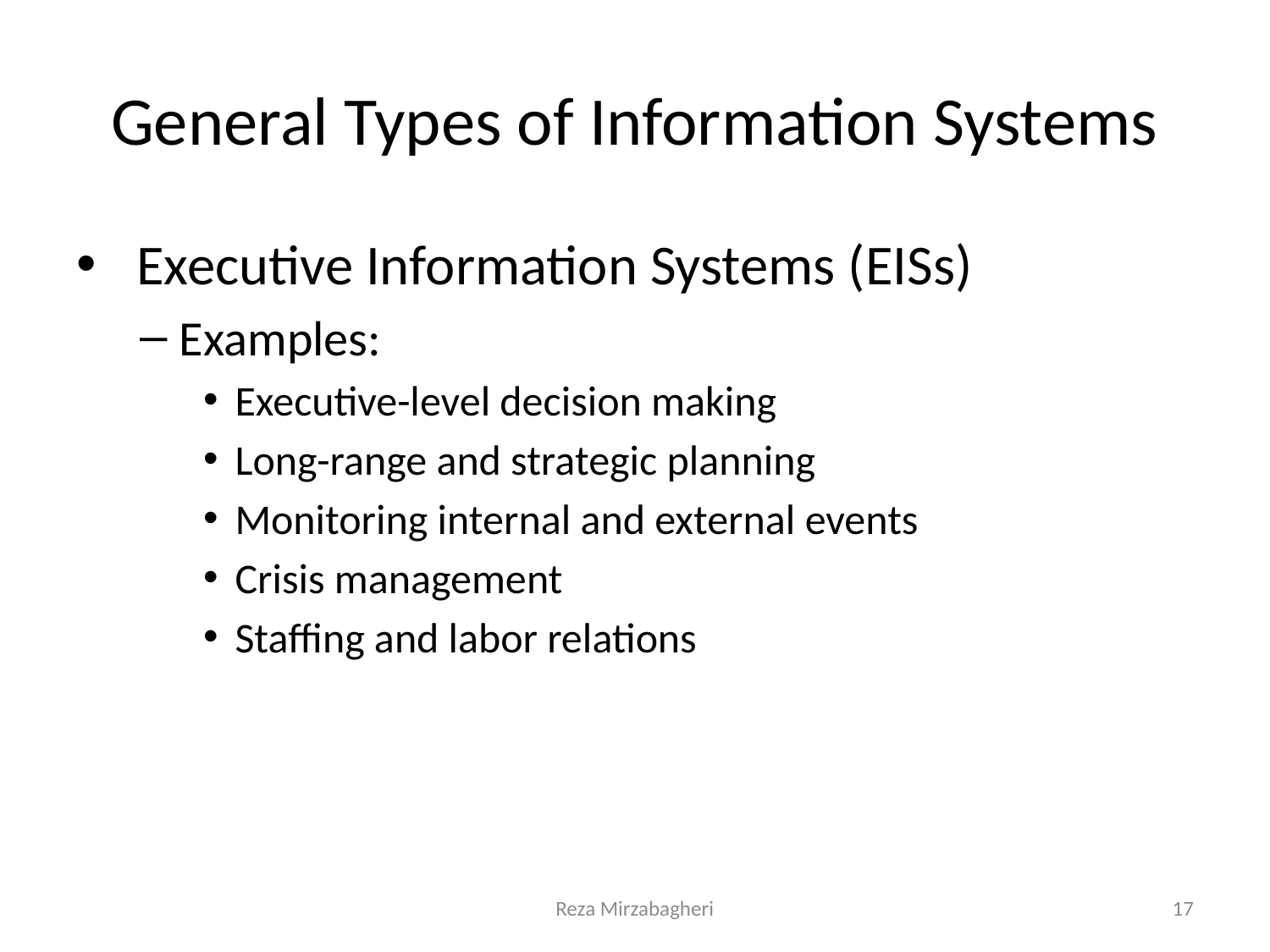

# General Types of Information Systems
 Executive Information Systems (EISs)
Examples:
Executive-level decision making
Long-range and strategic planning
Monitoring internal and external events
Crisis management
Staffing and labor relations

Reza Mirzabagheri
17